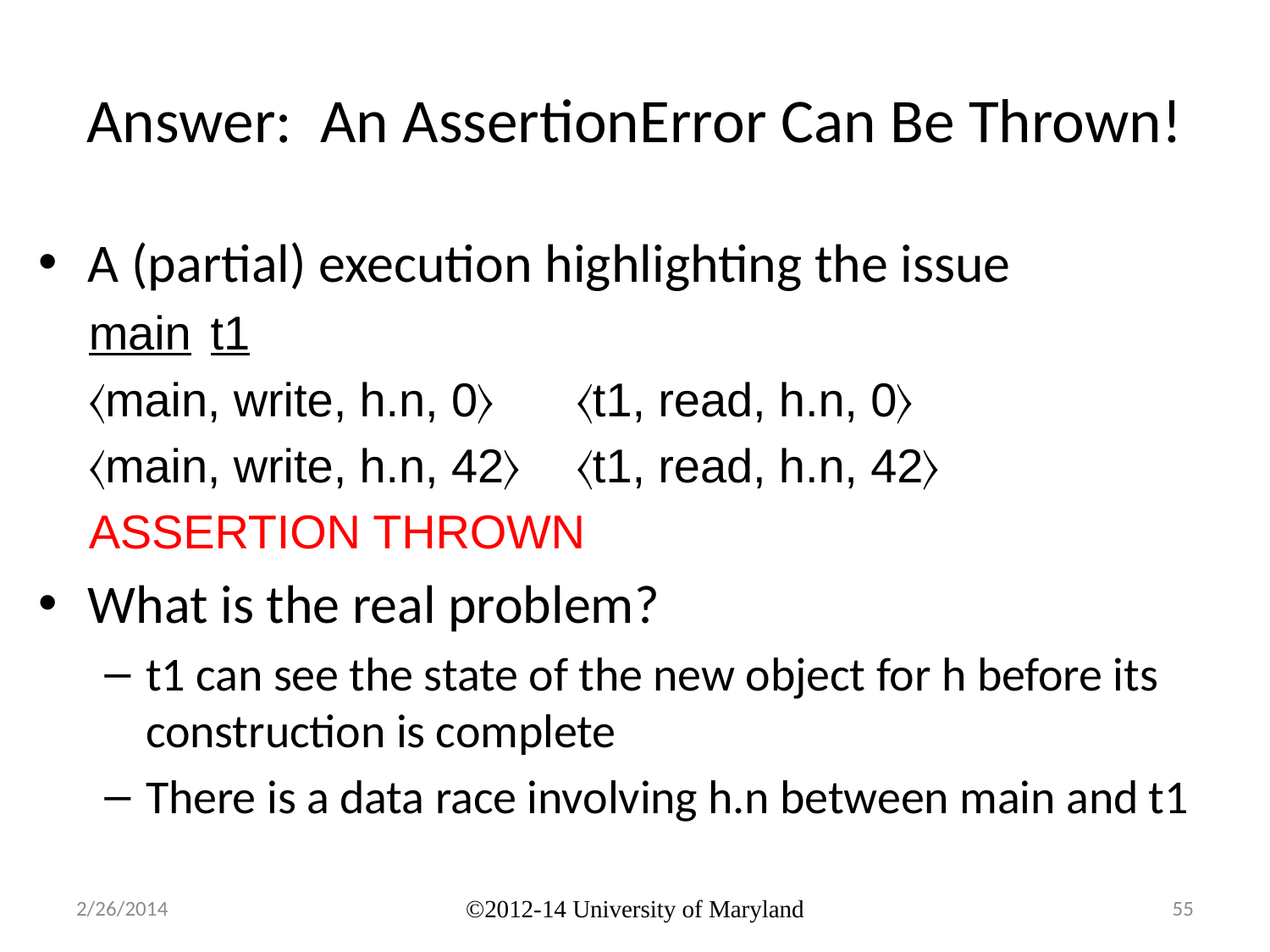

# Answer:  An AssertionError Can Be Thrown!
A (partial) execution highlighting the issue
main							t1
〈main, write, h.n, 0〉		〈t1, read, h.n, 0〉
〈main, write, h.n, 42〉	〈t1, read, h.n, 42〉
ASSERTION THROWN
What is the real problem?
t1 can see the state of the new object for h before its construction is complete
There is a data race involving h.n between main and t1
2/26/2014
©2012-14 University of Maryland
55